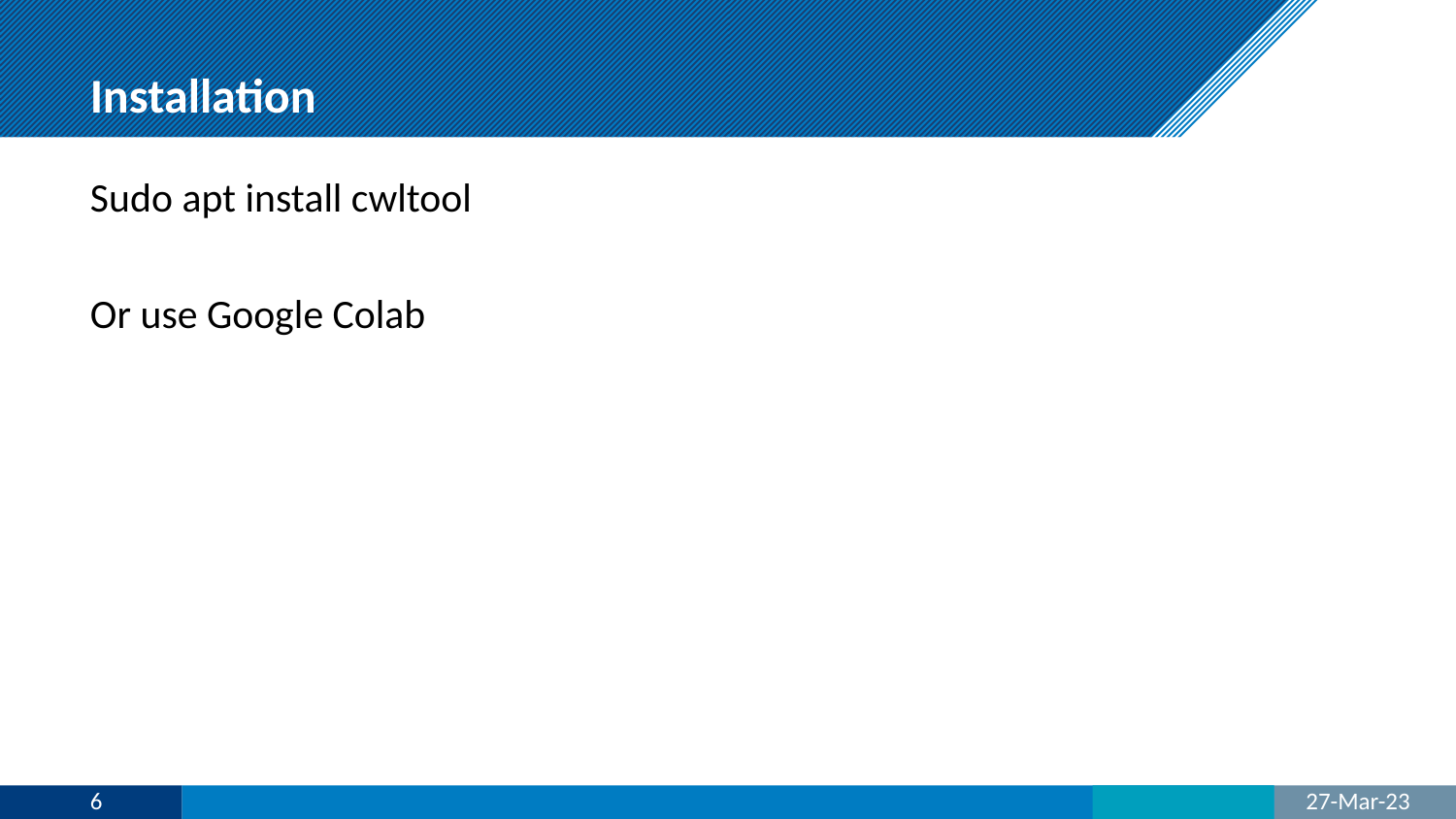

# Installation
Sudo apt install cwltool

Or use Google Colab
6

27-Mar-23